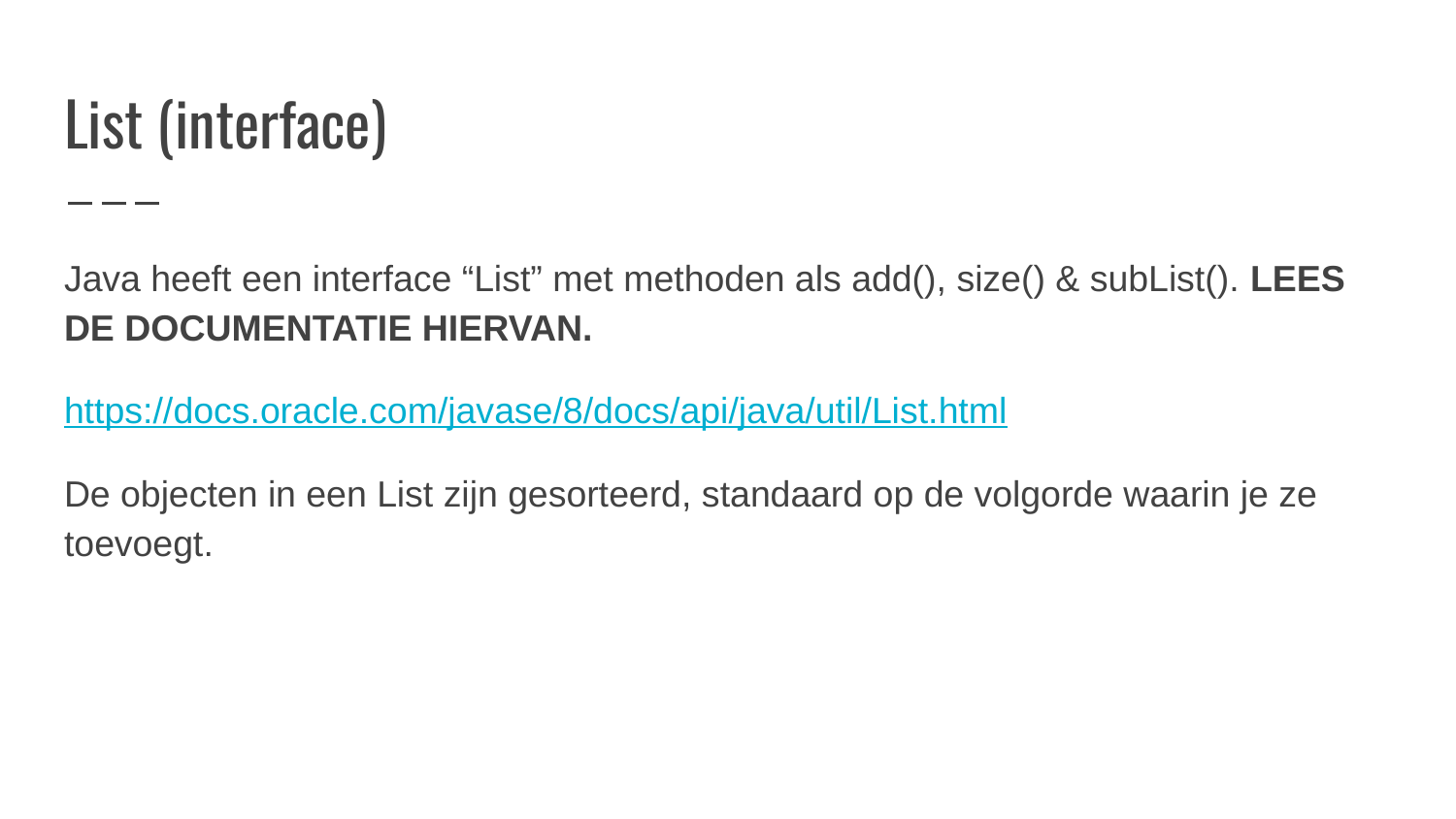

# List (interface)
Java heeft een interface “List” met methoden als add(), size() & subList(). LEES DE DOCUMENTATIE HIERVAN.
https://docs.oracle.com/javase/8/docs/api/java/util/List.html
De objecten in een List zijn gesorteerd, standaard op de volgorde waarin je ze toevoegt.